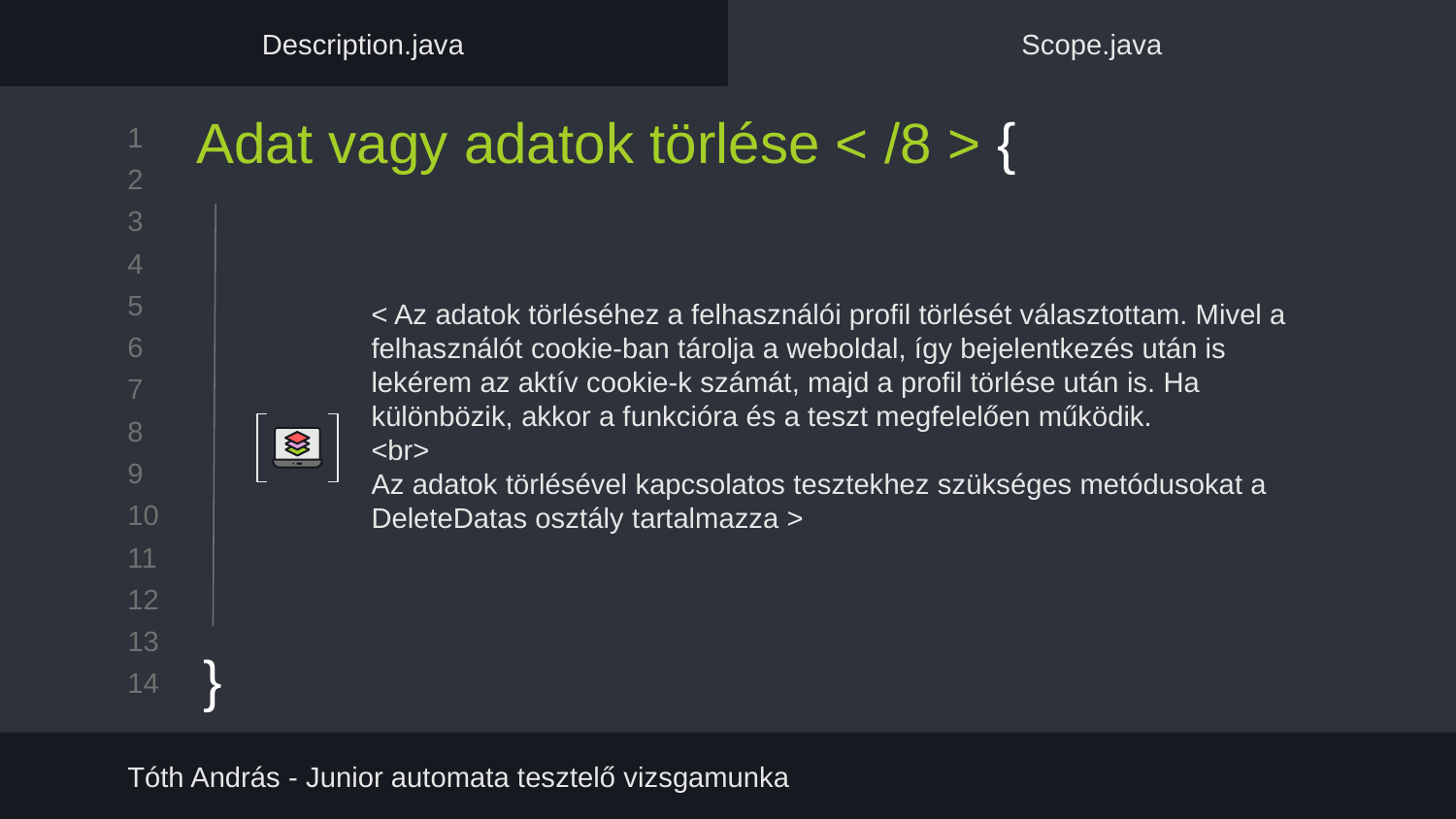

Description.java
Scope.java
# Adat vagy adatok törlése < /8 > {
< Az adatok törléséhez a felhasználói profil törlését választottam. Mivel a felhasználót cookie-ban tárolja a weboldal, így bejelentkezés után is lekérem az aktív cookie-k számát, majd a profil törlése után is. Ha különbözik, akkor a funkcióra és a teszt megfelelően működik.
<br>
Az adatok törlésével kapcsolatos tesztekhez szükséges metódusokat a DeleteDatas osztály tartalmazza >

}
Tóth András - Junior automata tesztelő vizsgamunka